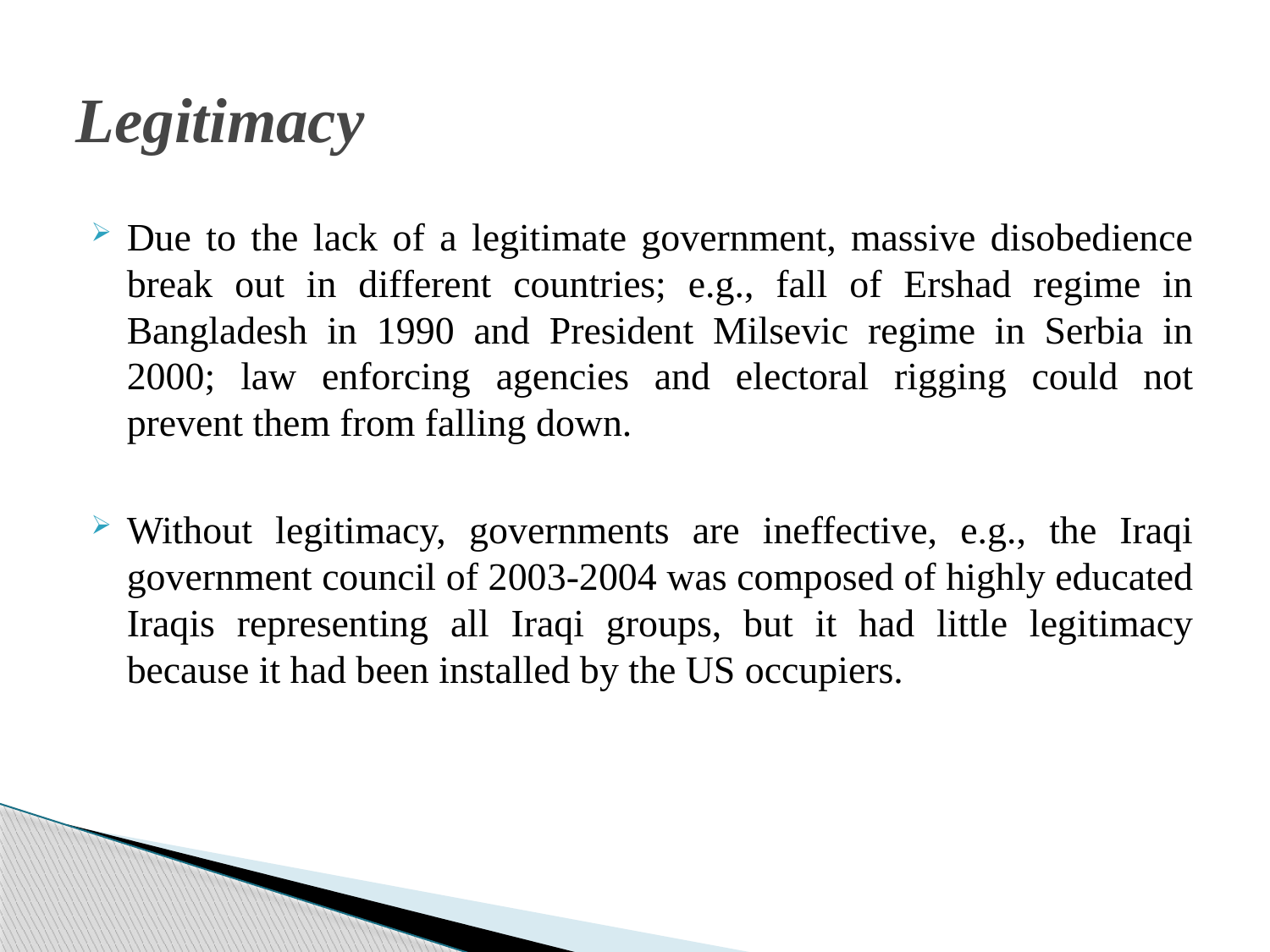

# Legitimacy
Due to the lack of a legitimate government, massive disobedience break out in different countries; e.g., fall of Ershad regime in Bangladesh in 1990 and President Milsevic regime in Serbia in 2000; law enforcing agencies and electoral rigging could not prevent them from falling down.

Without legitimacy, governments are ineffective, e.g., the Iraqi government council of 2003-2004 was composed of highly educated Iraqis representing all Iraqi groups, but it had little legitimacy because it had been installed by the US occupiers.